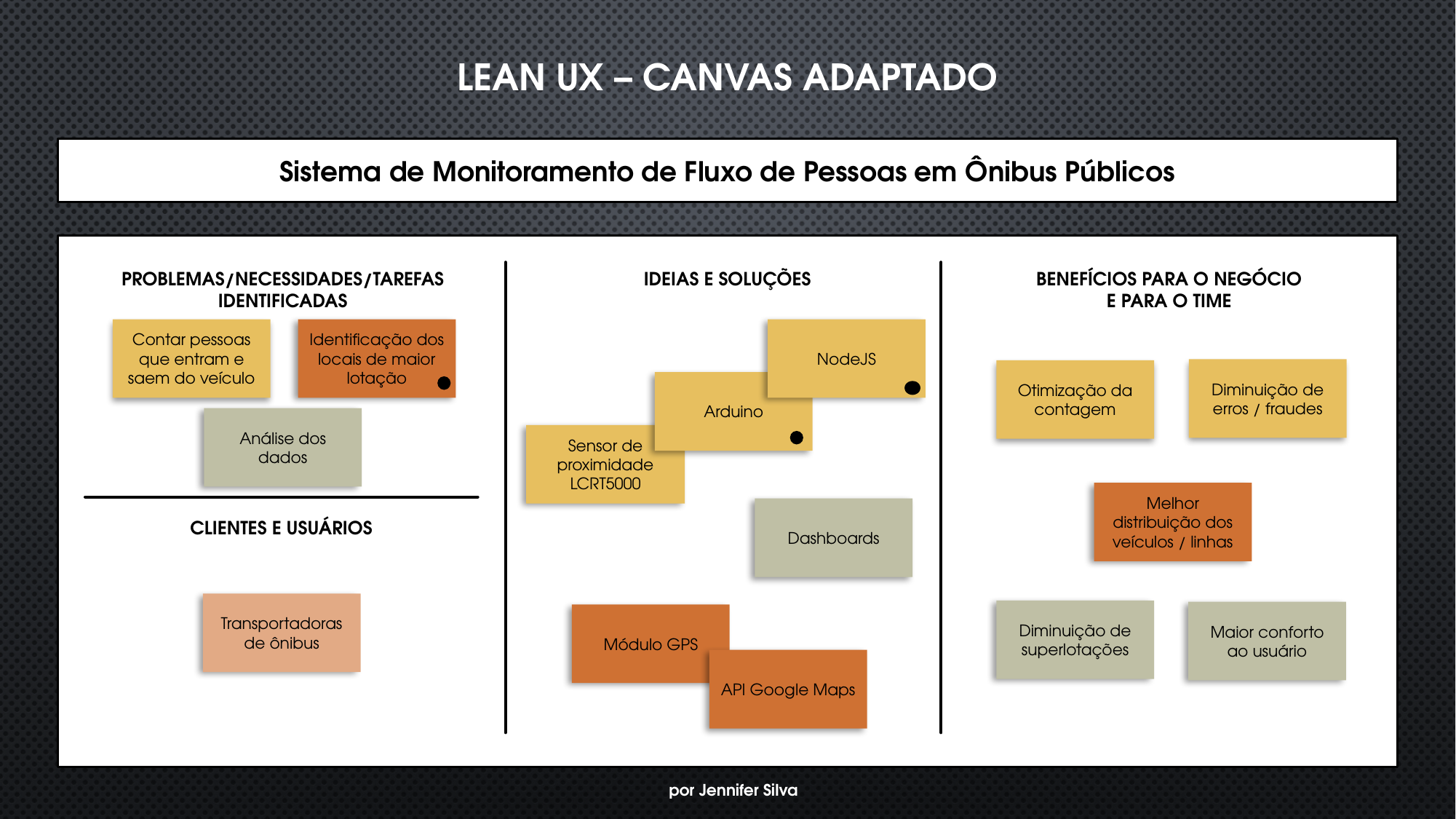

LEAN UX – CANVAS ADAPTADO
Sistema de Monitoramento de Fluxo de Pessoas em Ônibus Públicos

PROBLEMAS/NECESSIDADES/TAREFAS IDENTIFICADAS
BENEFÍCIOS PARA O NEGÓCIO E PARA O TIME
IDEIAS E SOLUÇÕES
Contar pessoas que entram e saem do veículo
NodeJS

Identificação dos locais de maior lotação

Diminuição de erros / fraudes
Otimização da contagem
Arduino

Análise dos dados
Sensor de proximidade LCRT5000
Melhor distribuição dos veículos / linhas
Dashboards
CLIENTES E USUÁRIOS
Transportadoras de ônibus
Diminuição de superlotações
Maior conforto ao usuário
Módulo GPS
API Google Maps
por Jennifer Silva